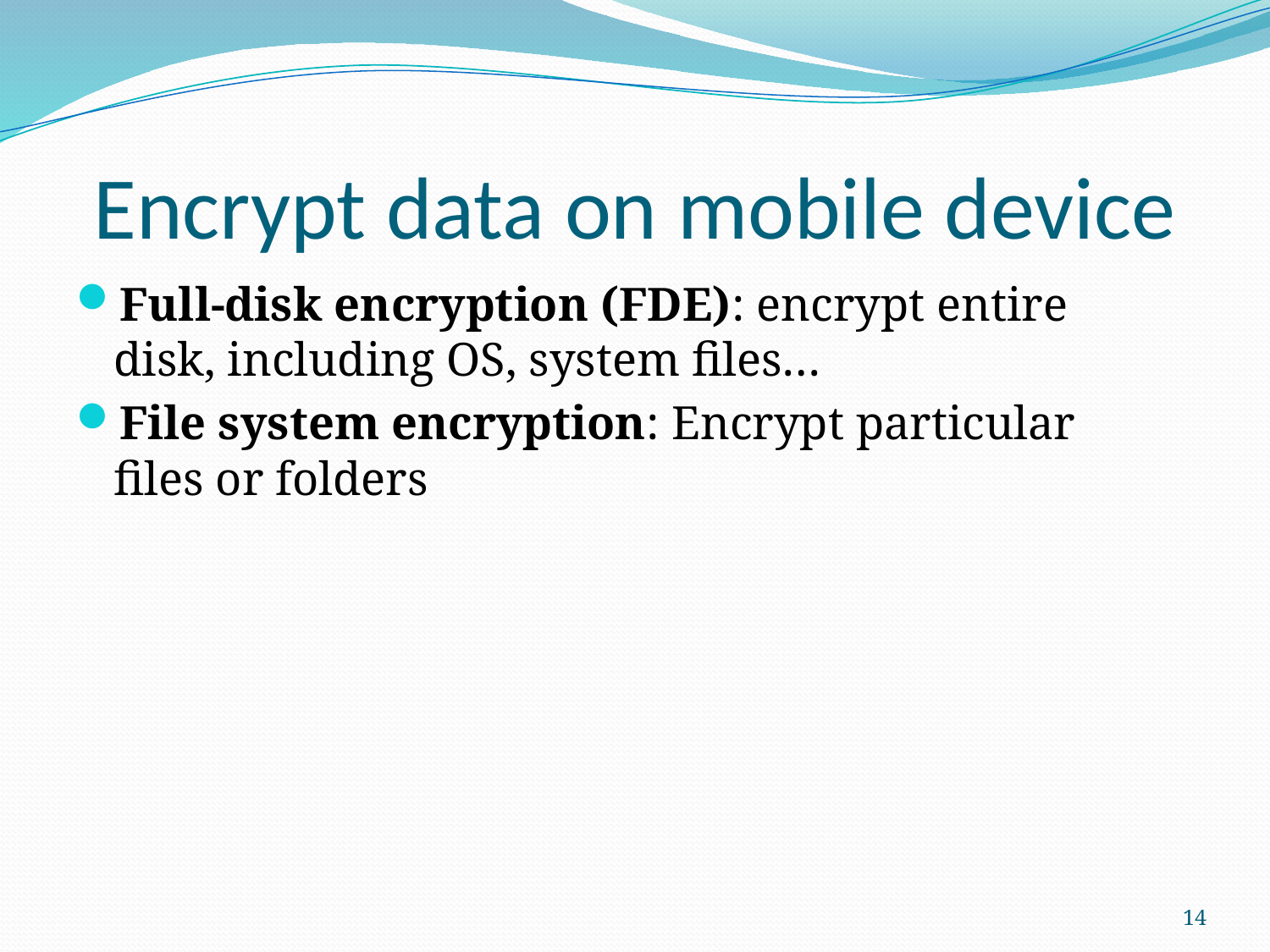

# Encrypt data on mobile device
Full-disk encryption (FDE): encrypt entire disk, including OS, system files…
File system encryption: Encrypt particular files or folders
14